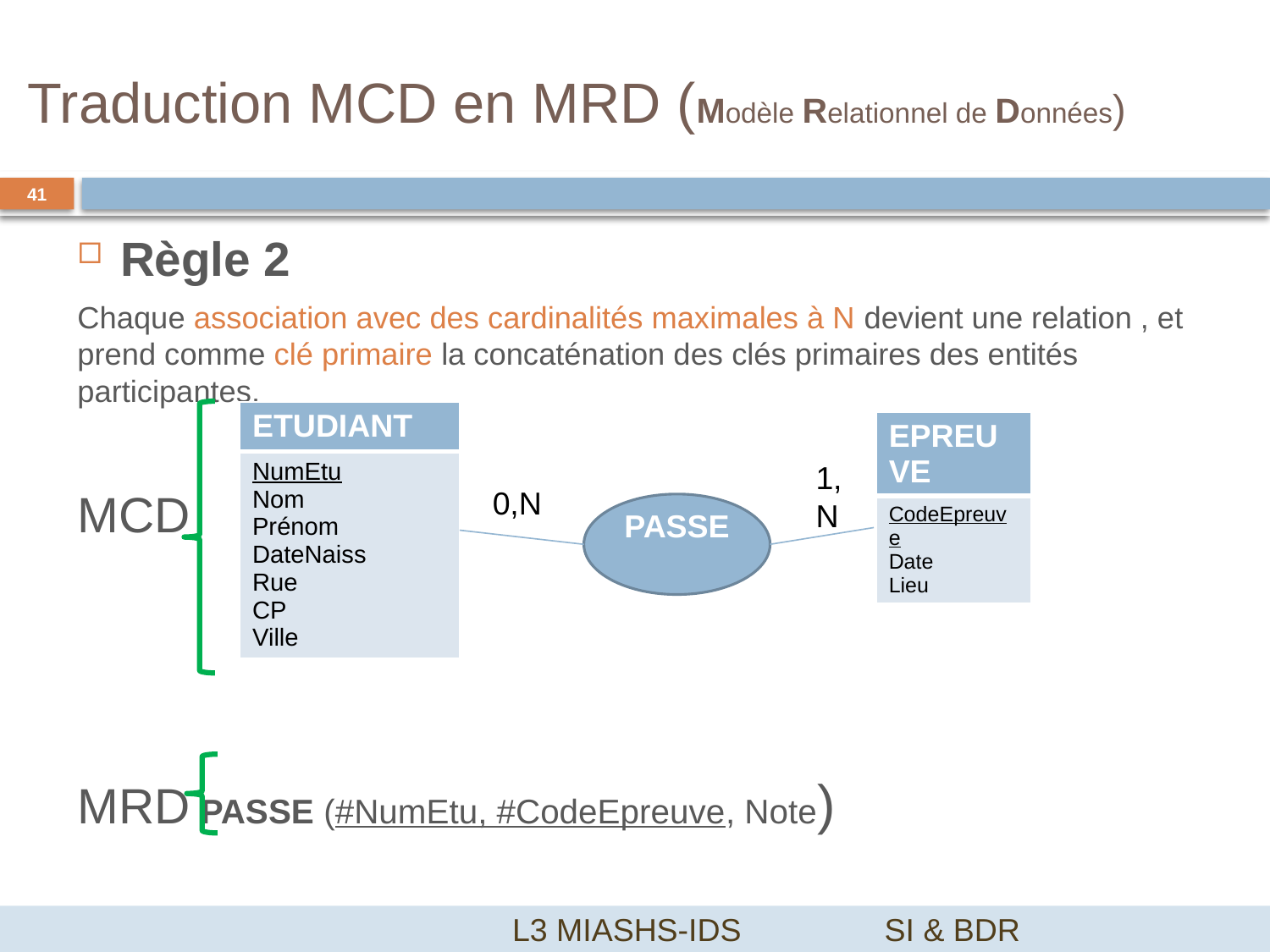

# Traduction MCD en MRD (Modèle Relationnel de Données)
41
Règle 2
Chaque association avec des cardinalités maximales à N devient une relation , et prend comme clé primaire la concaténation des clés primaires des entités participantes.

MCD

MRD 	PASSE (#NumEtu, #CodeEpreuve, Note)

| ETUDIANT |
| --- |
| NumEtu Nom Prénom DateNaiss Rue CP Ville |
| EPREUVE |
| --- |
| CodeEpreuve Date Lieu |
1,N
0,N
PASSE

		 L3 MIASHS-IDS		SI & BDR